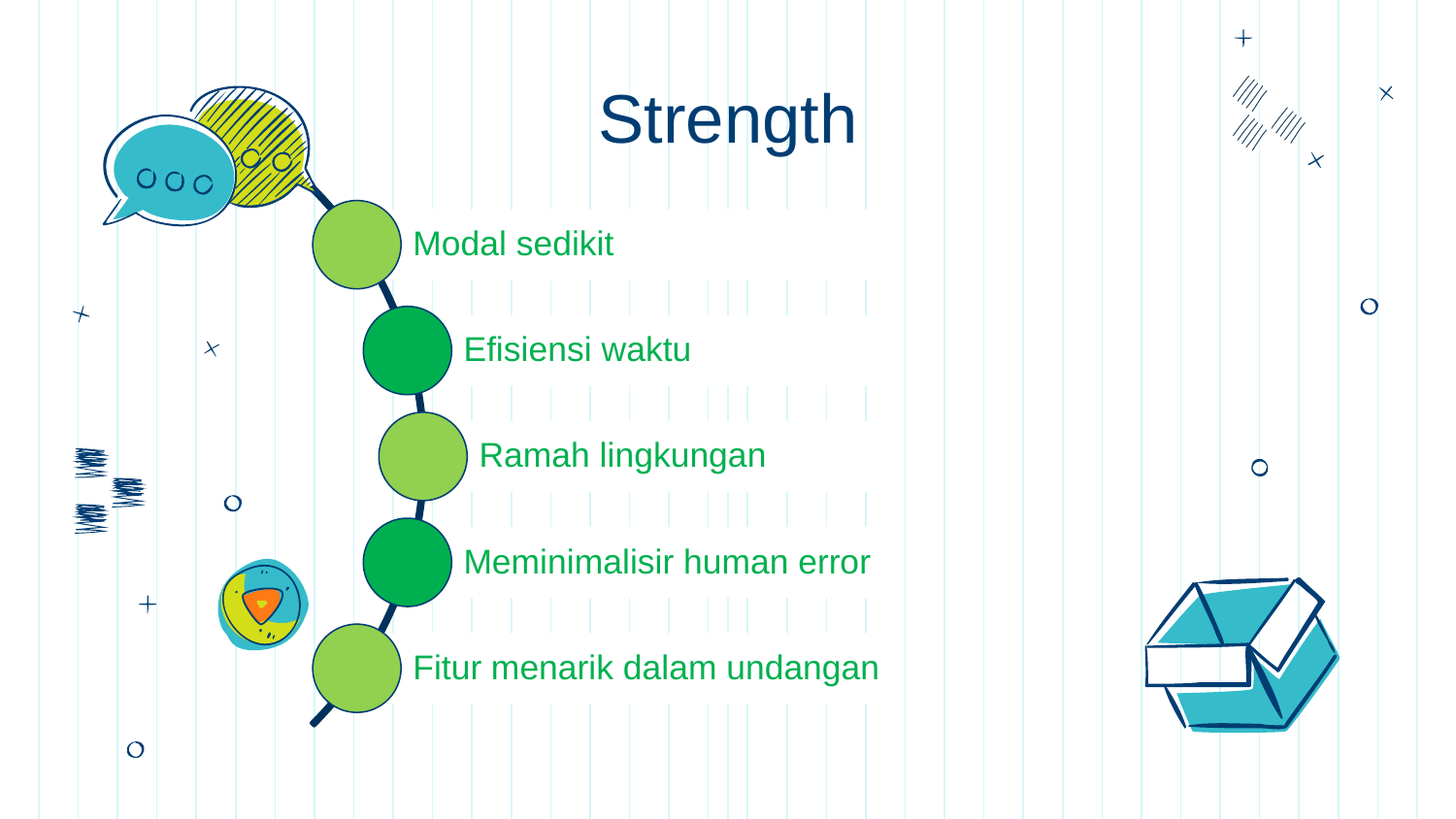

# Strength

Modal sedikit
Efisiensi waktu
Ramah lingkungan
Meminimalisir human error
Fitur menarik dalam undangan